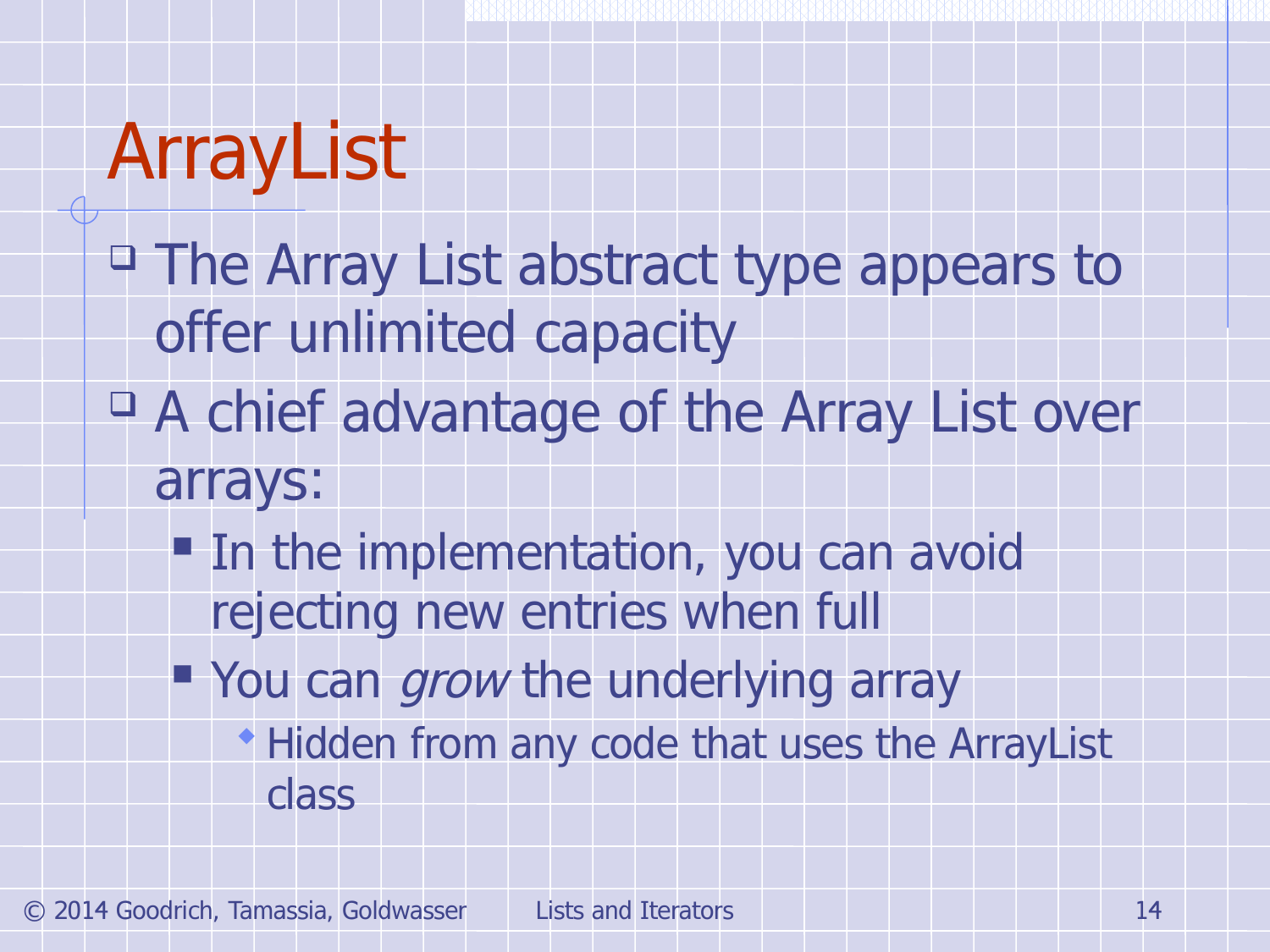

# ArrayList
The Array List abstract type appears to offer unlimited capacity
A chief advantage of the Array List over arrays:
In the implementation, you can avoid rejecting new entries when full
You can grow the underlying array
Hidden from any code that uses the ArrayList class

© 2014 Goodrich, Tamassia, Goldwasser
Lists and Iterators
14